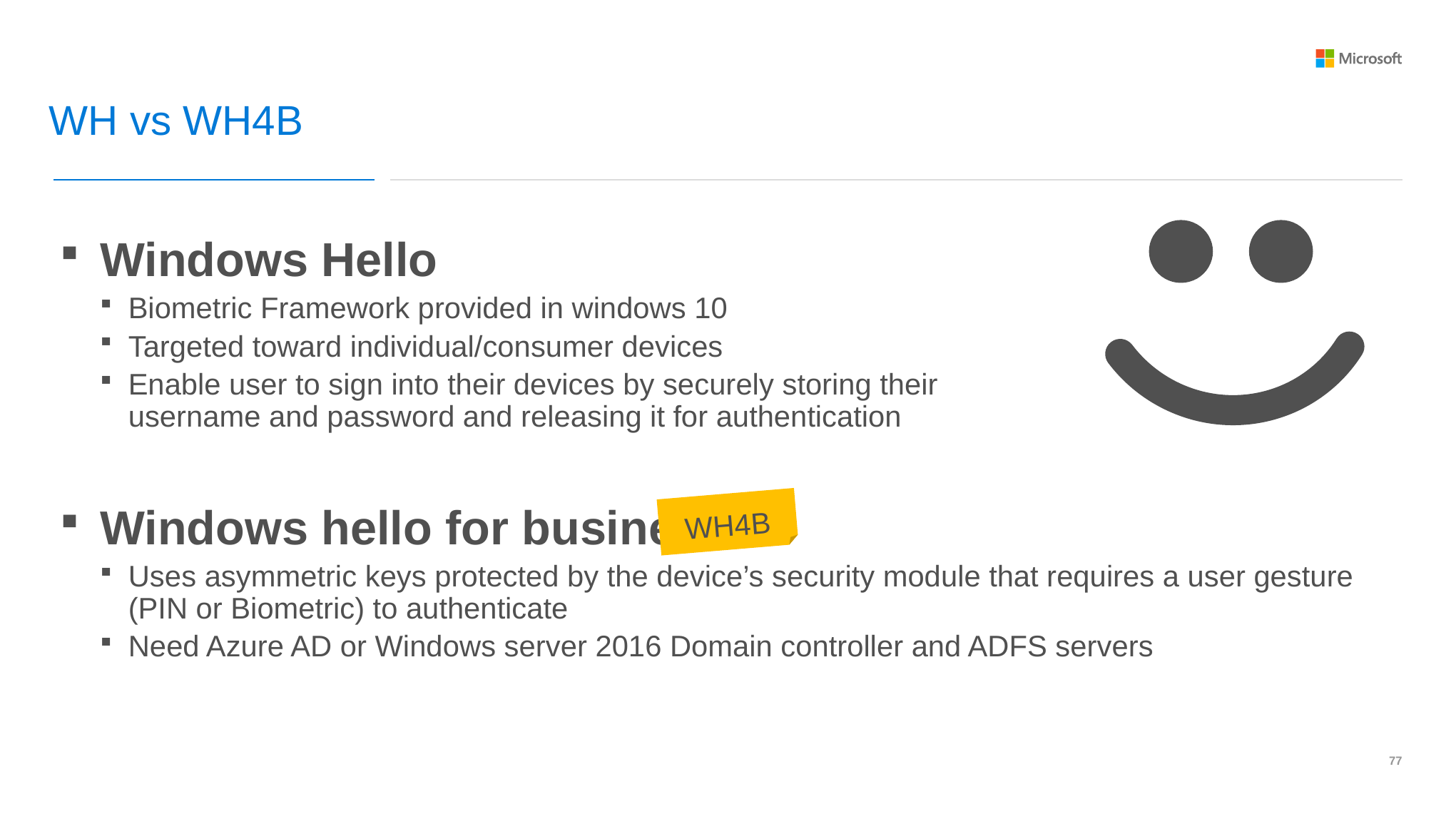

WH vs WH4B

Windows Hello
Biometric Framework provided in windows 10
Targeted toward individual/consumer devices
Enable user to sign into their devices by securely storing their
username and password and releasing it for authentication

Windows hello for business
Uses asymmetric keys protected by the device’s security module that requires a user gesture (PIN or Biometric) to authenticate
Need Azure AD or Windows server 2016 Domain controller and ADFS servers
WH4B
77